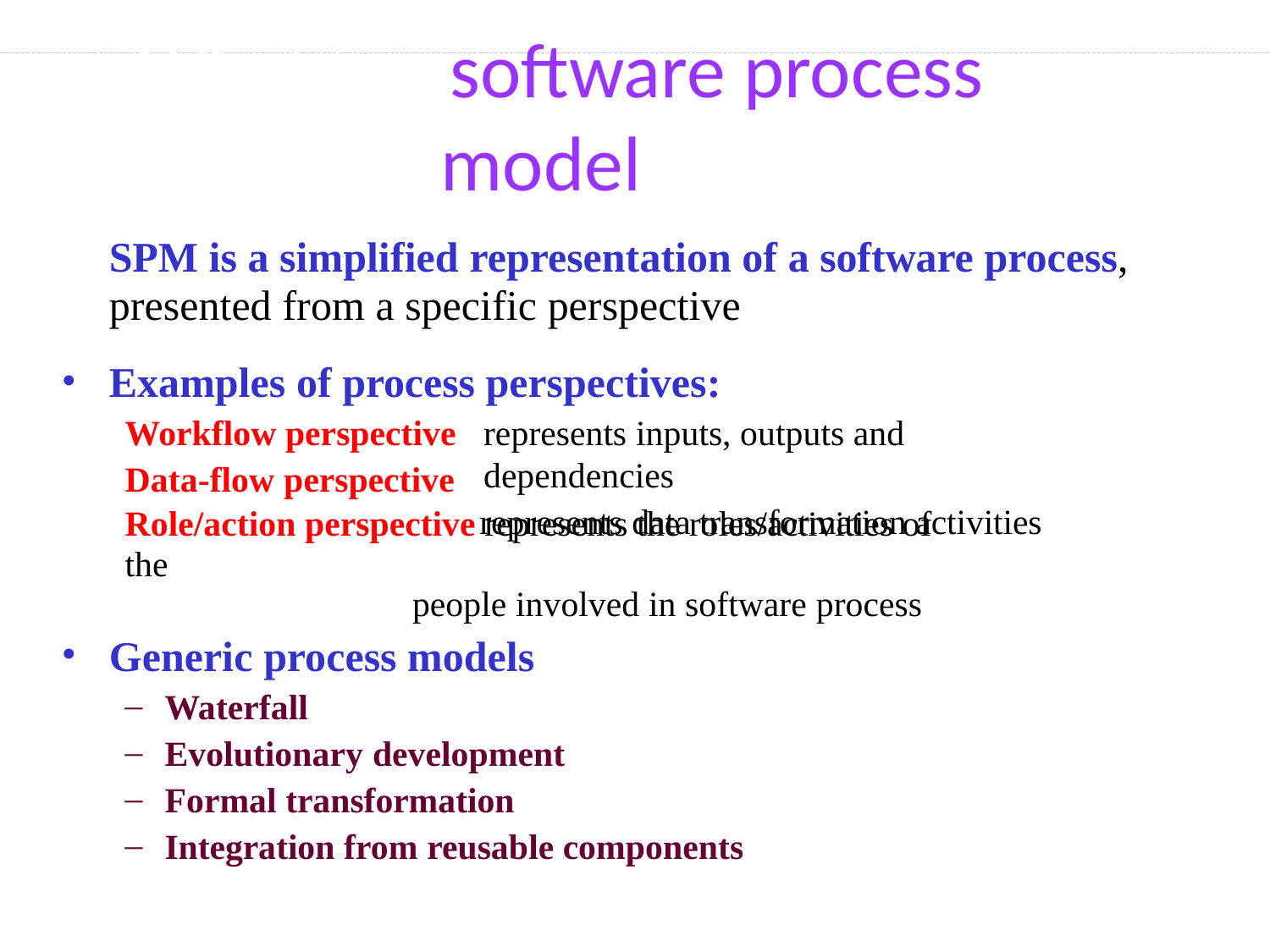

# What is a software process  model?
SPM is a simplified representation of a software process,
presented from a specific perspective
Examples of process perspectives:
Workflow perspective
Data-flow perspective
represents inputs, outputs and dependencies
represents data transformation activities
Role/action perspective represents the roles/activities of the
people involved in software process
Generic process models
Waterfall
Evolutionary development
Formal transformation
Integration from reusable components